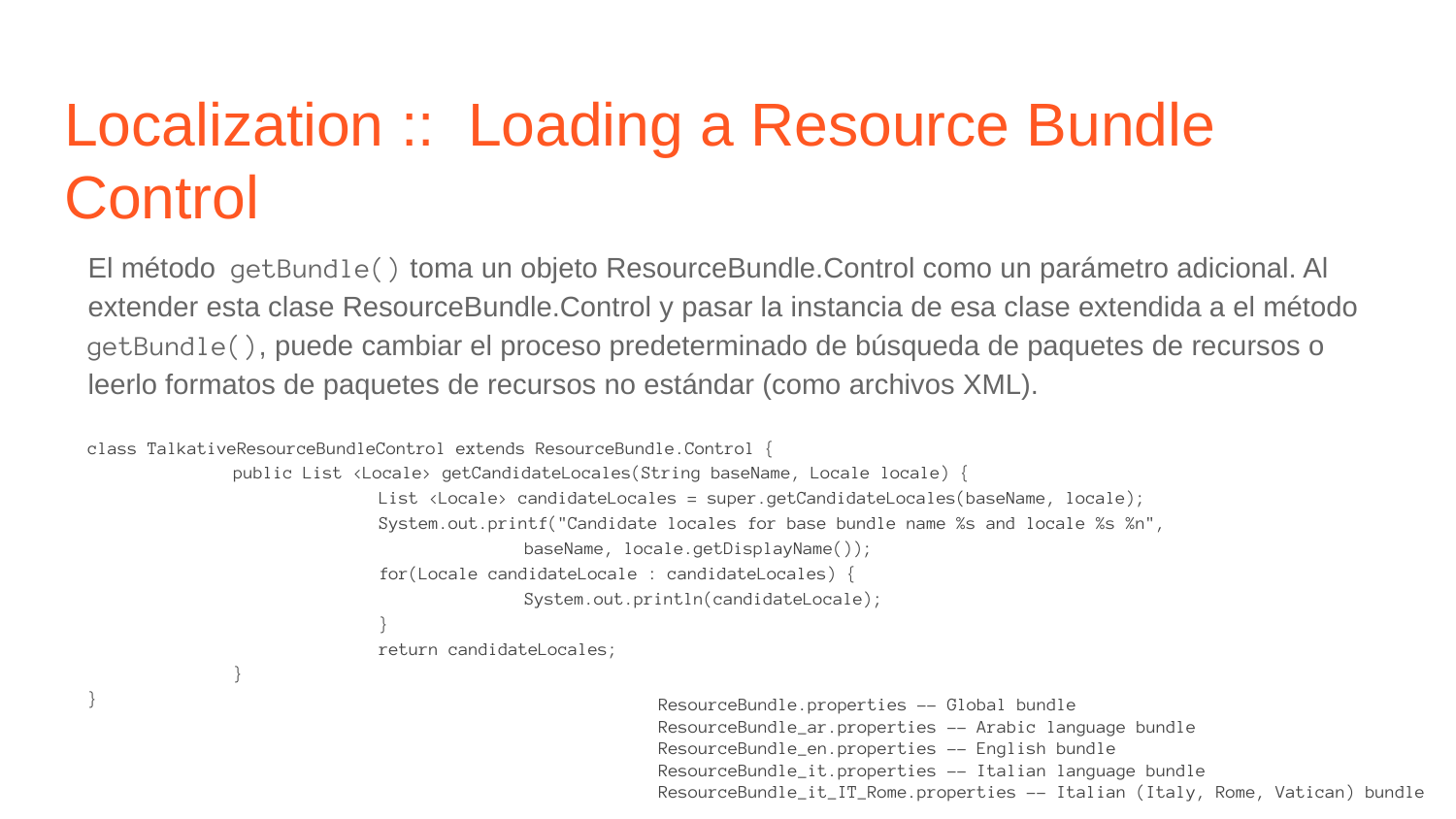

# Localization ::  Loading a Resource Bundle Control
El método getBundle() toma un objeto ResourceBundle.Control como un parámetro adicional. Al extender esta clase ResourceBundle.Control y pasar la instancia de esa clase extendida a el método getBundle(), puede cambiar el proceso predeterminado de búsqueda de paquetes de recursos o leerlo formatos de paquetes de recursos no estándar (como archivos XML).
class TalkativeResourceBundleControl extends ResourceBundle.Control {
	public List <Locale> getCandidateLocales(String baseName, Locale locale) {
		List <Locale> candidateLocales = super.getCandidateLocales(baseName, locale);
		System.out.printf("Candidate locales for base bundle name %s and locale %s %n",
			baseName, locale.getDisplayName());
		for(Locale candidateLocale : candidateLocales) {
			System.out.println(candidateLocale);
		}
		return candidateLocales;
	}
}
ResourceBundle.properties -- Global bundle
ResourceBundle_ar.properties -- Arabic language bundle
ResourceBundle_en.properties -- English bundle
ResourceBundle_it.properties -- Italian language bundle
ResourceBundle_it_IT_Rome.properties -- Italian (Italy, Rome, Vatican) bundle